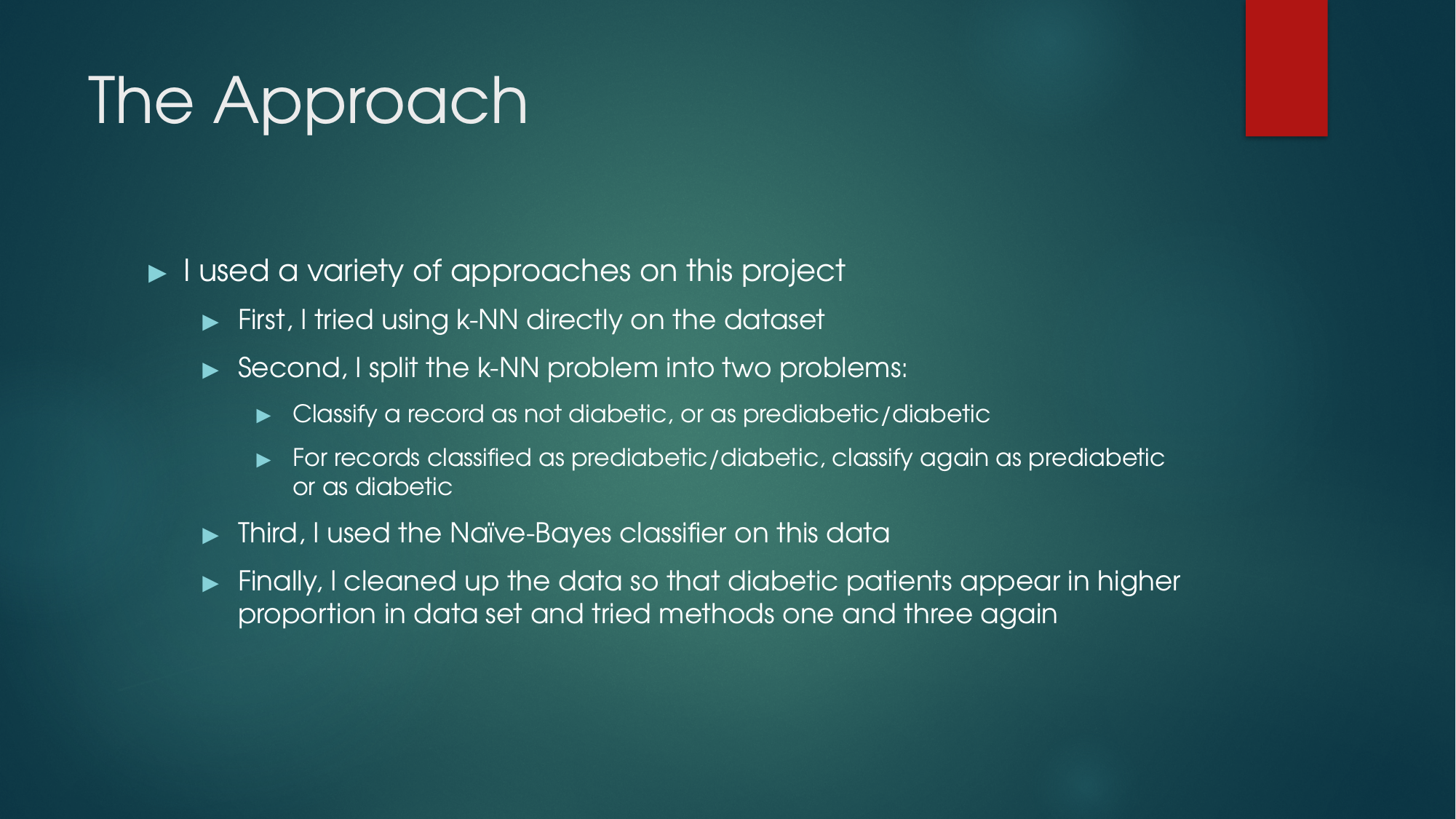

# The Approach
I used a variety of approaches on this project
First, I tried using k-NN directly on the dataset
Second, I split the k-NN problem into two problems:
Classify a record as not diabetic, or as prediabetic/diabetic
For records classified as prediabetic/diabetic, classify again as prediabetic or as diabetic
Third, I used the Naïve-Bayes classifier on this data
Finally, I cleaned up the data so that diabetic patients appear in higher proportion in data set and tried methods one and three again